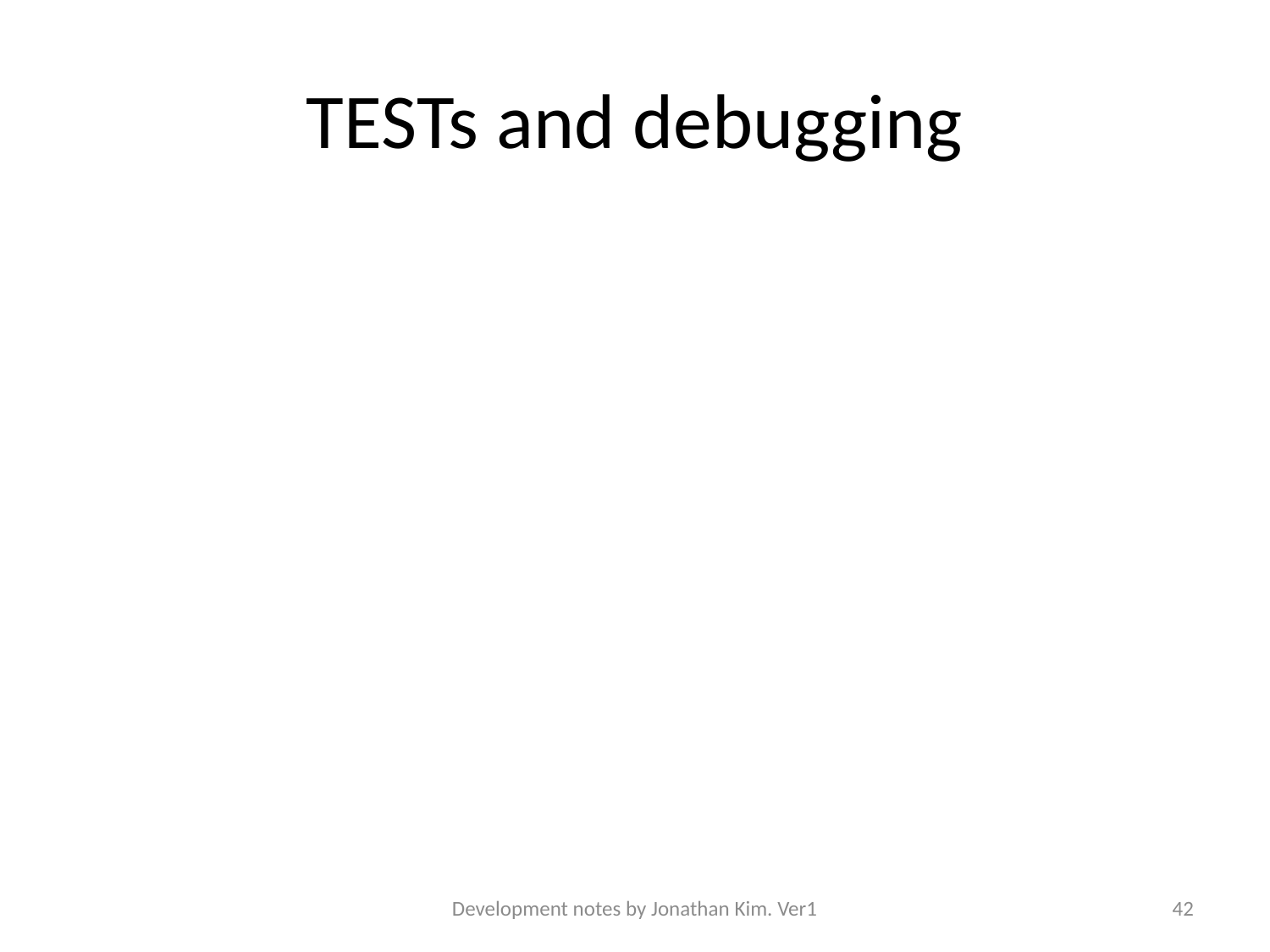

# TESTs and debugging
Development notes by Jonathan Kim. Ver1
42